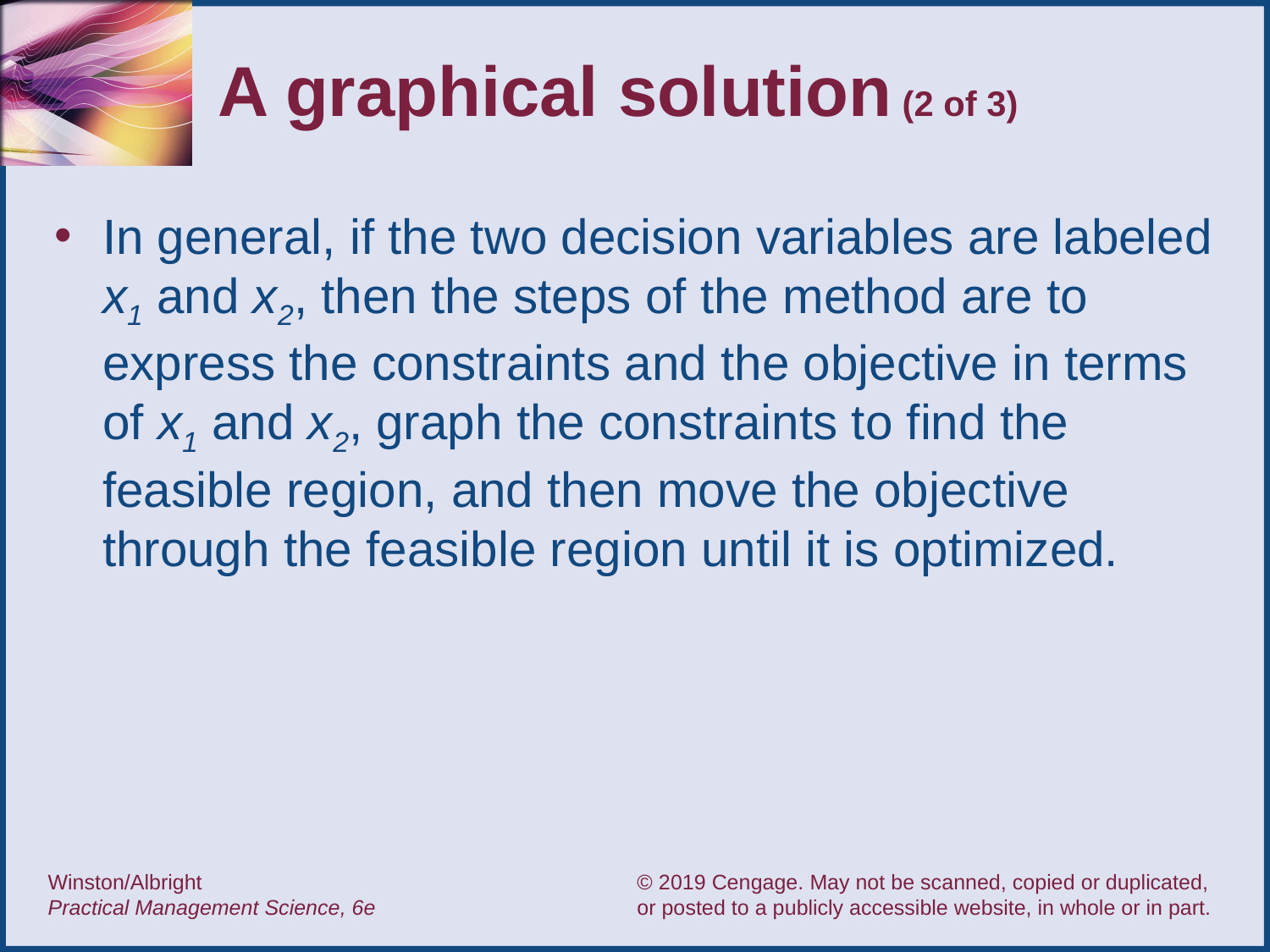

# A graphical solution (2 of 3)
In general, if the two decision variables are labeled x1 and x2, then the steps of the method are to express the constraints and the objective in terms of x1 and x2, graph the constraints to find the feasible region, and then move the objective through the feasible region until it is optimized.